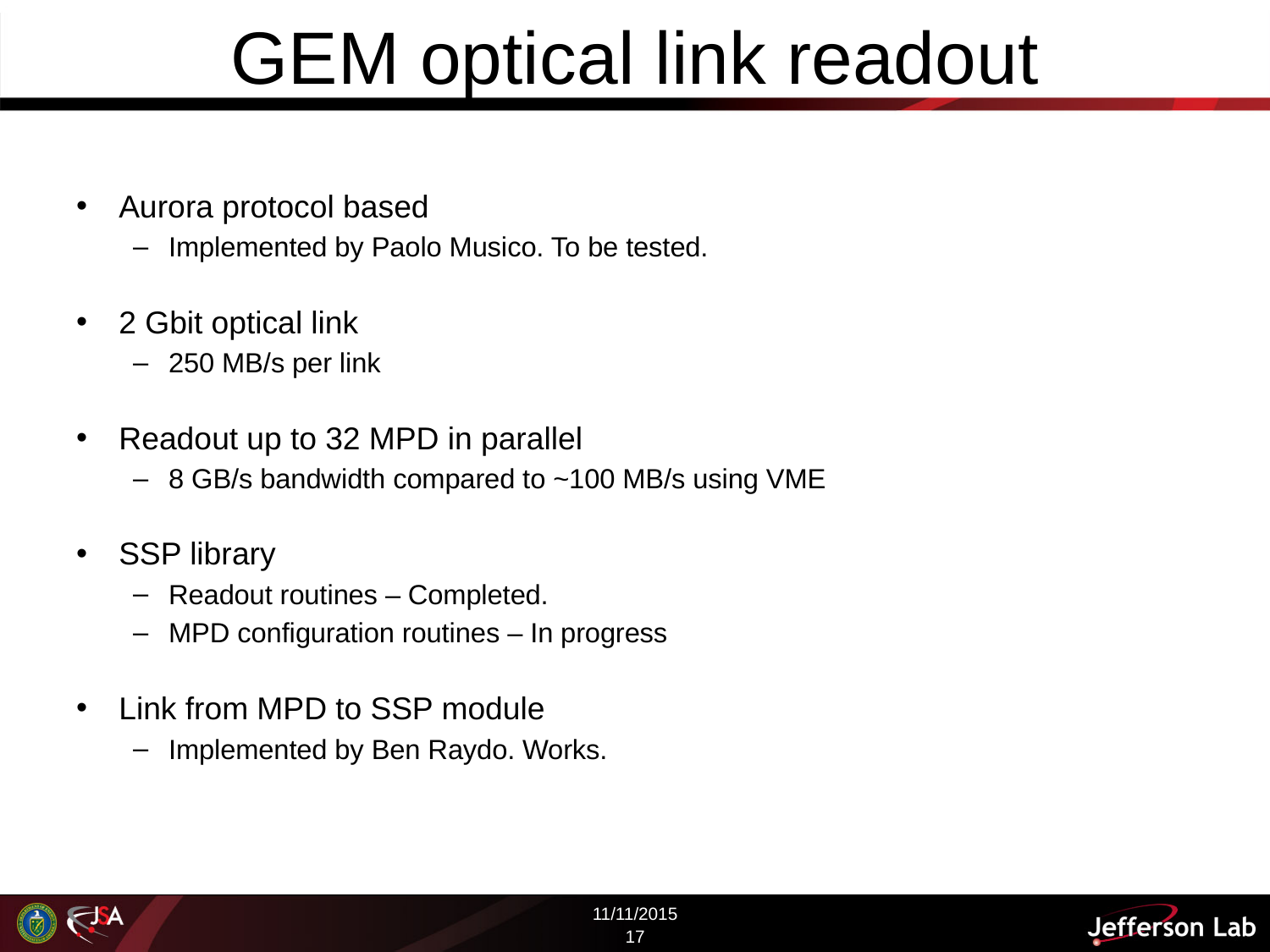

# GEM optical link readout
Aurora protocol based
Implemented by Paolo Musico. To be tested.
2 Gbit optical link
250 MB/s per link
Readout up to 32 MPD in parallel
8 GB/s bandwidth compared to ~100 MB/s using VME
SSP library
Readout routines – Completed.
MPD configuration routines – In progress
Link from MPD to SSP module
Implemented by Ben Raydo. Works.
11/11/2015
17